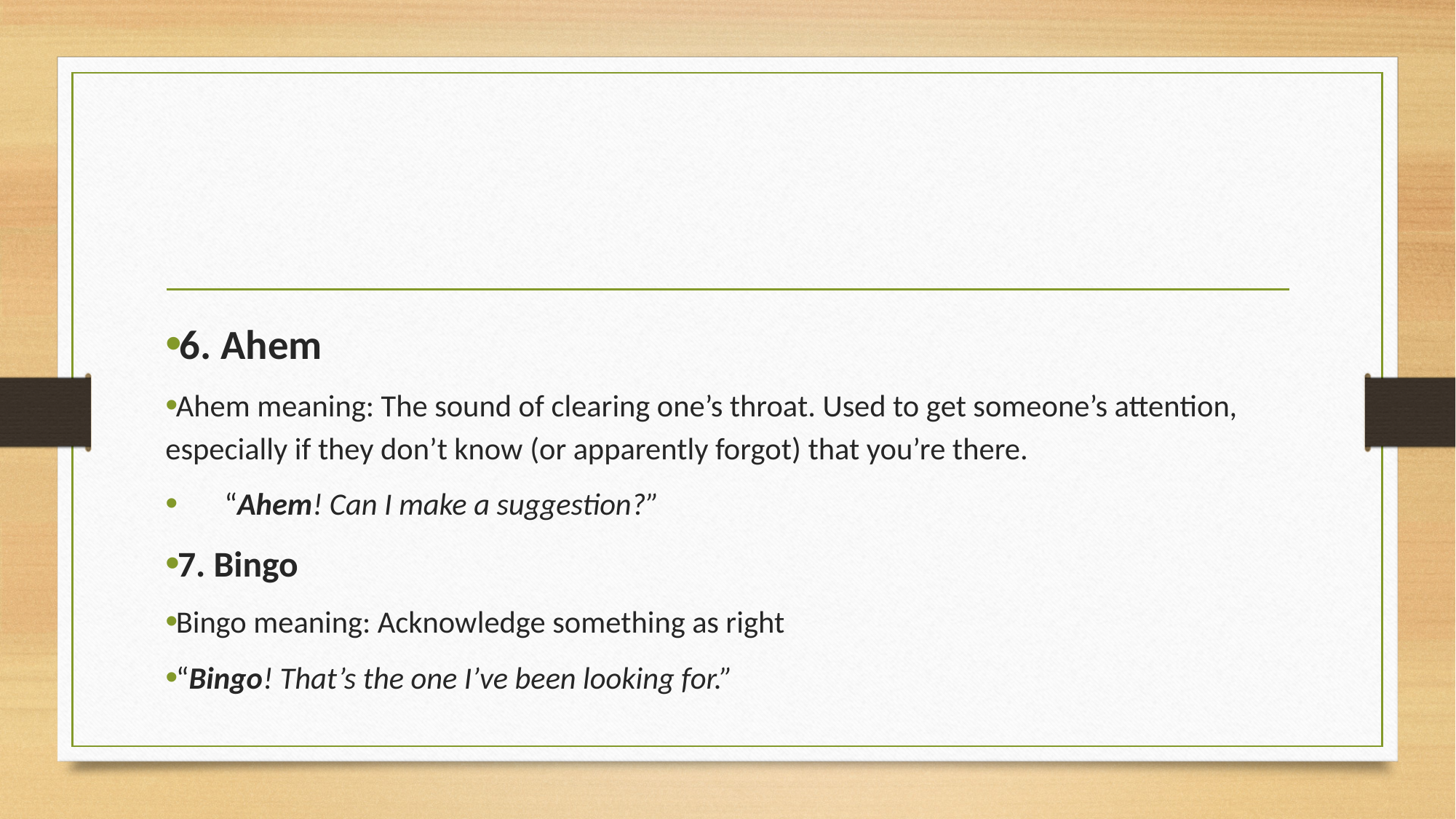

#
6. Ahem
Ahem meaning: The sound of clearing one’s throat. Used to get someone’s attention, especially if they don’t know (or apparently forgot) that you’re there.
       “Ahem! Can I make a suggestion?”
7. Bingo
Bingo meaning: Acknowledge something as right
“Bingo! That’s the one I’ve been looking for.”